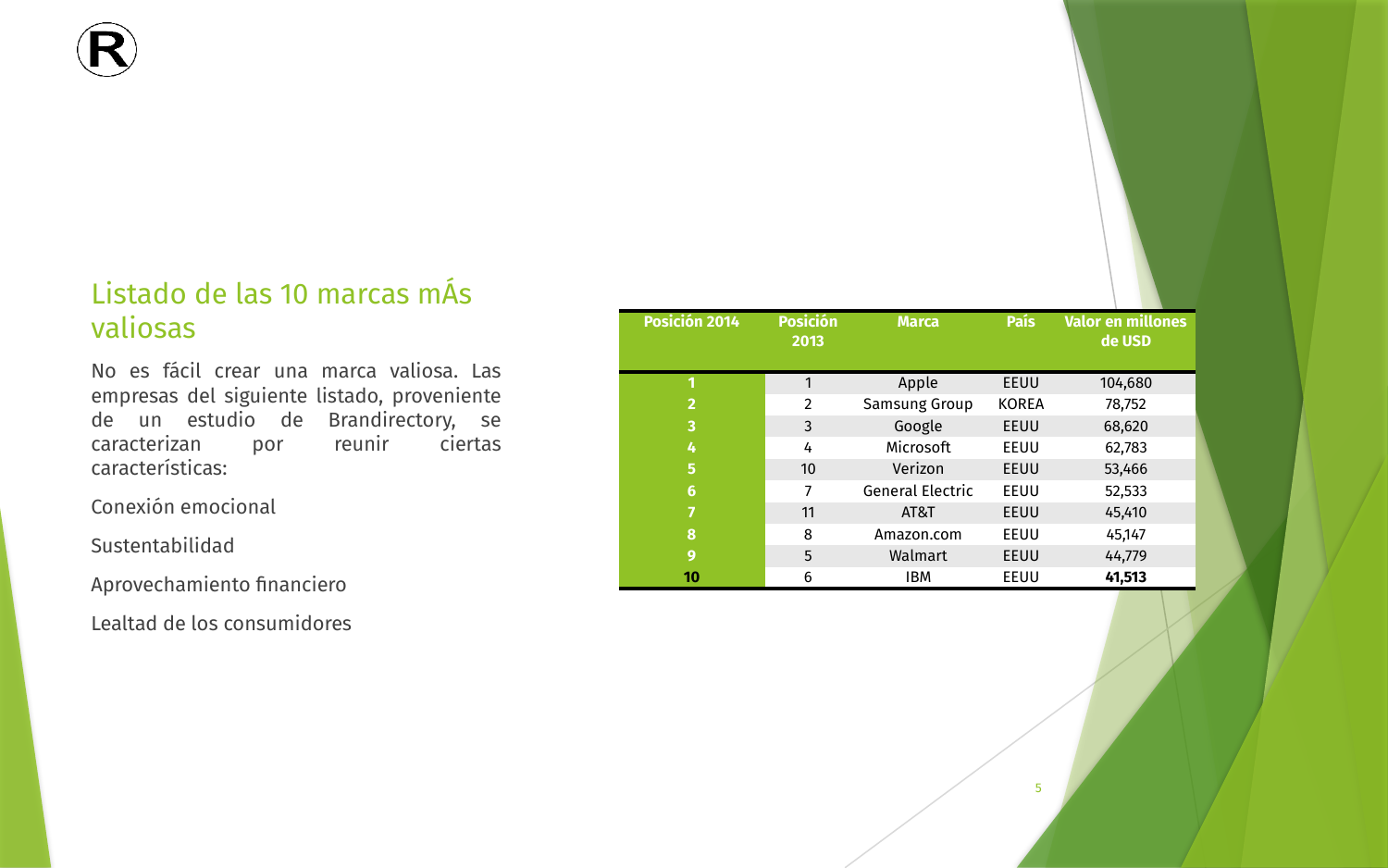

# Listado de las 10 marcas mÁs valiosas
| Posición 2014 | Posición 2013 | Marca | País | Valor en millones de USD |
| --- | --- | --- | --- | --- |
| 1 | 1 | Apple | EEUU | 104,680 |
| 2 | 2 | Samsung Group | KOREA | 78,752 |
| 3 | 3 | Google | EEUU | 68,620 |
| 4 | 4 | Microsoft | EEUU | 62,783 |
| 5 | 10 | Verizon | EEUU | 53,466 |
| 6 | 7 | General Electric | EEUU | 52,533 |
| 7 | 11 | AT&T | EEUU | 45,410 |
| 8 | 8 | Amazon.com | EEUU | 45,147 |
| 9 | 5 | Walmart | EEUU | 44,779 |
| 10 | 6 | IBM | EEUU | 41,513 |
No es fácil crear una marca valiosa. Las empresas del siguiente listado, proveniente de un estudio de Brandirectory, se caracterizan por reunir ciertas características:
Conexión emocional
Sustentabilidad
Aprovechamiento financiero
Lealtad de los consumidores
5